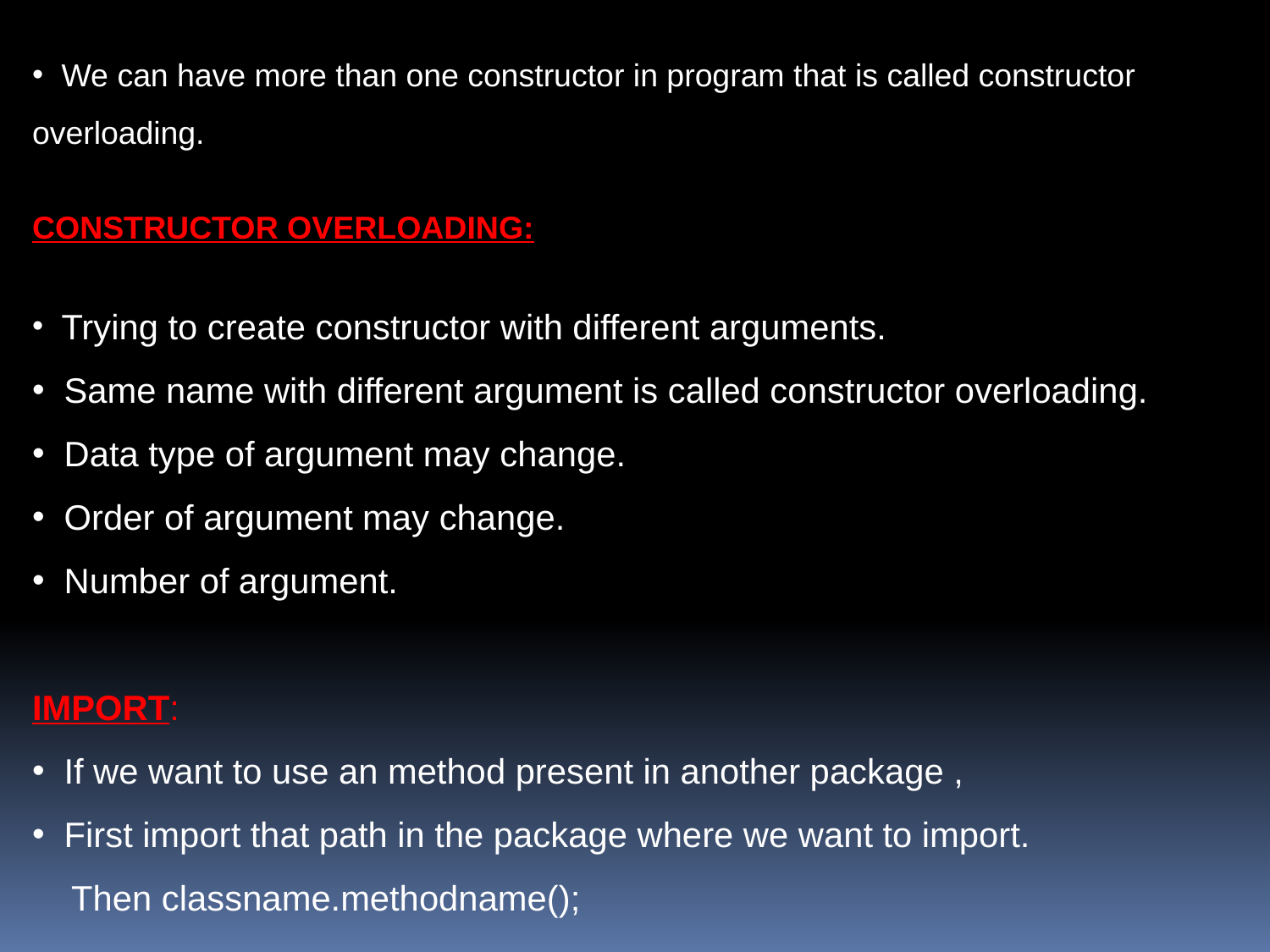

We can have more than one constructor in program that is called constructor overloading.

CONSTRUCTOR OVERLOADING:

  Trying to create constructor with different arguments.
  Same name with different argument is called constructor overloading.
  Data type of argument may change.
  Order of argument may change.
  Number of argument.

IMPORT:
  If we want to use an method present in another package ,
  First import that path in the package where we want to import.
    Then classname.methodname();